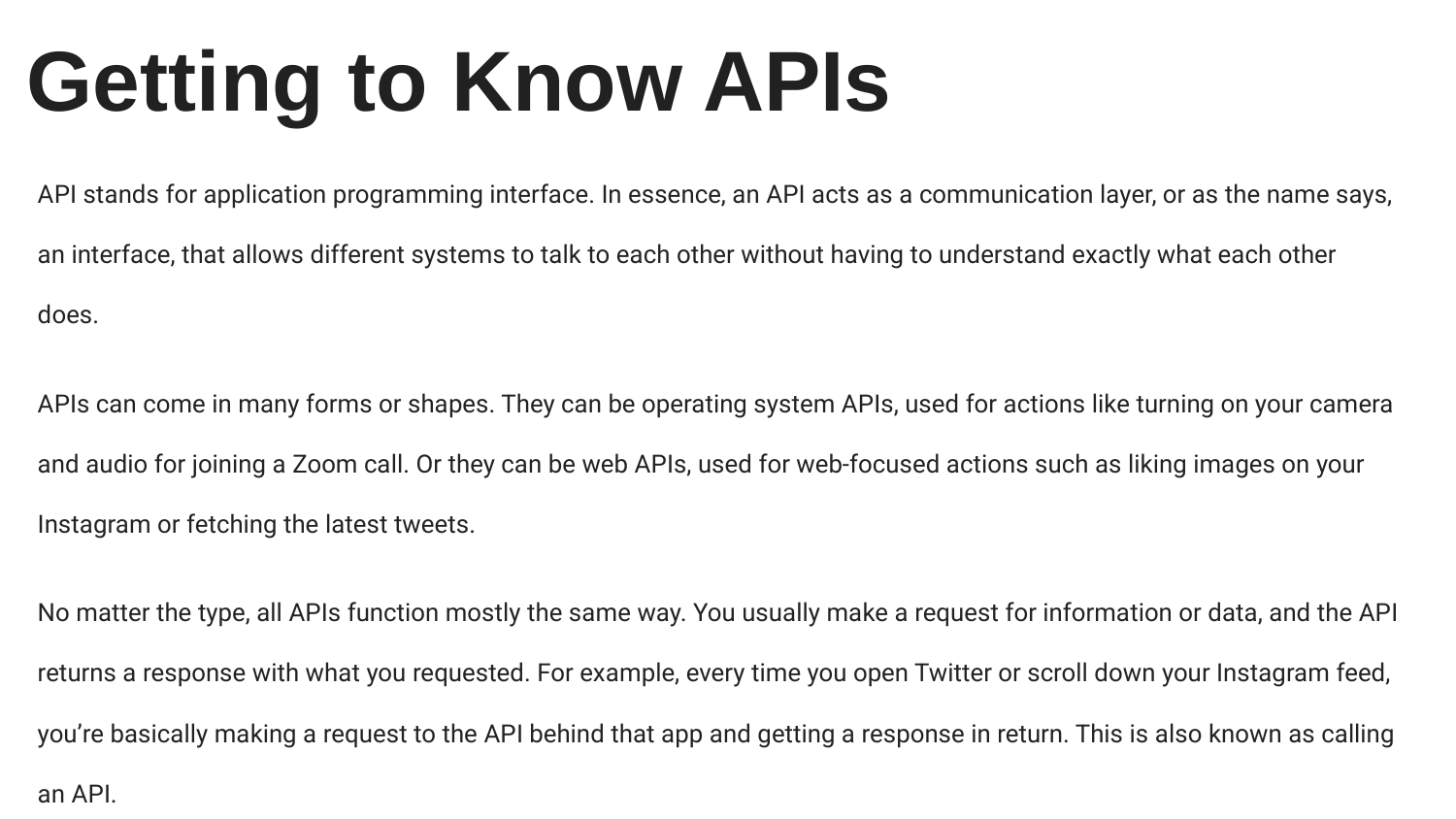

# Getting to Know APIs

API stands for application programming interface. In essence, an API acts as a communication layer, or as the name says, an interface, that allows different systems to talk to each other without having to understand exactly what each other does.
APIs can come in many forms or shapes. They can be operating system APIs, used for actions like turning on your camera and audio for joining a Zoom call. Or they can be web APIs, used for web-focused actions such as liking images on your Instagram or fetching the latest tweets.
No matter the type, all APIs function mostly the same way. You usually make a request for information or data, and the API returns a response with what you requested. For example, every time you open Twitter or scroll down your Instagram feed, you’re basically making a request to the API behind that app and getting a response in return. This is also known as calling an API.